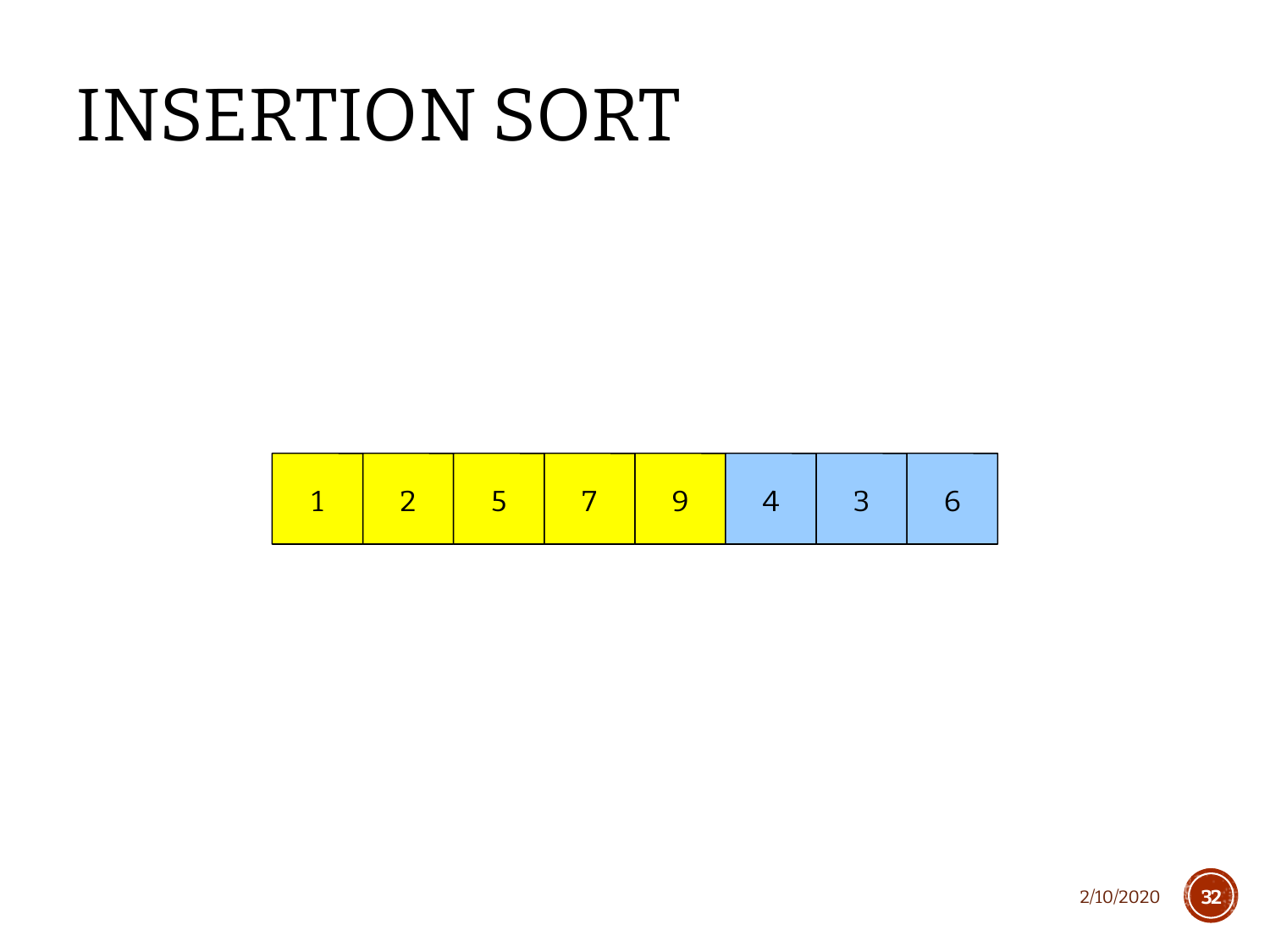

# Insertion Sort
1
2
5
7
9
4
3
6
2/10/2020
32